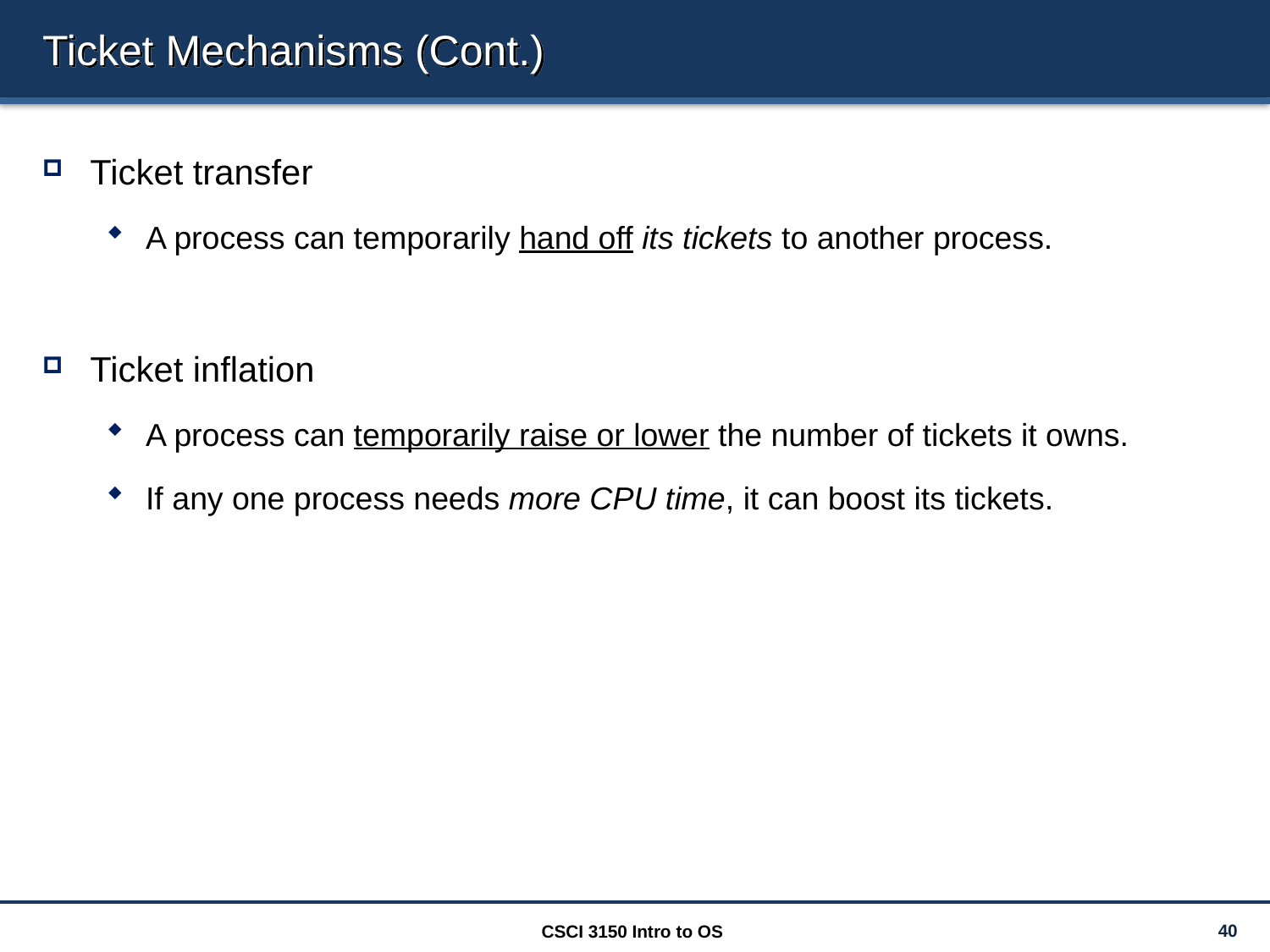

# Ticket Mechanisms (Cont.)
Ticket transfer
A process can temporarily hand off its tickets to another process.

Ticket inflation
A process can temporarily raise or lower the number of tickets it owns.
If any one process needs more CPU time, it can boost its tickets.

CSCI 3150 Intro to OS
40